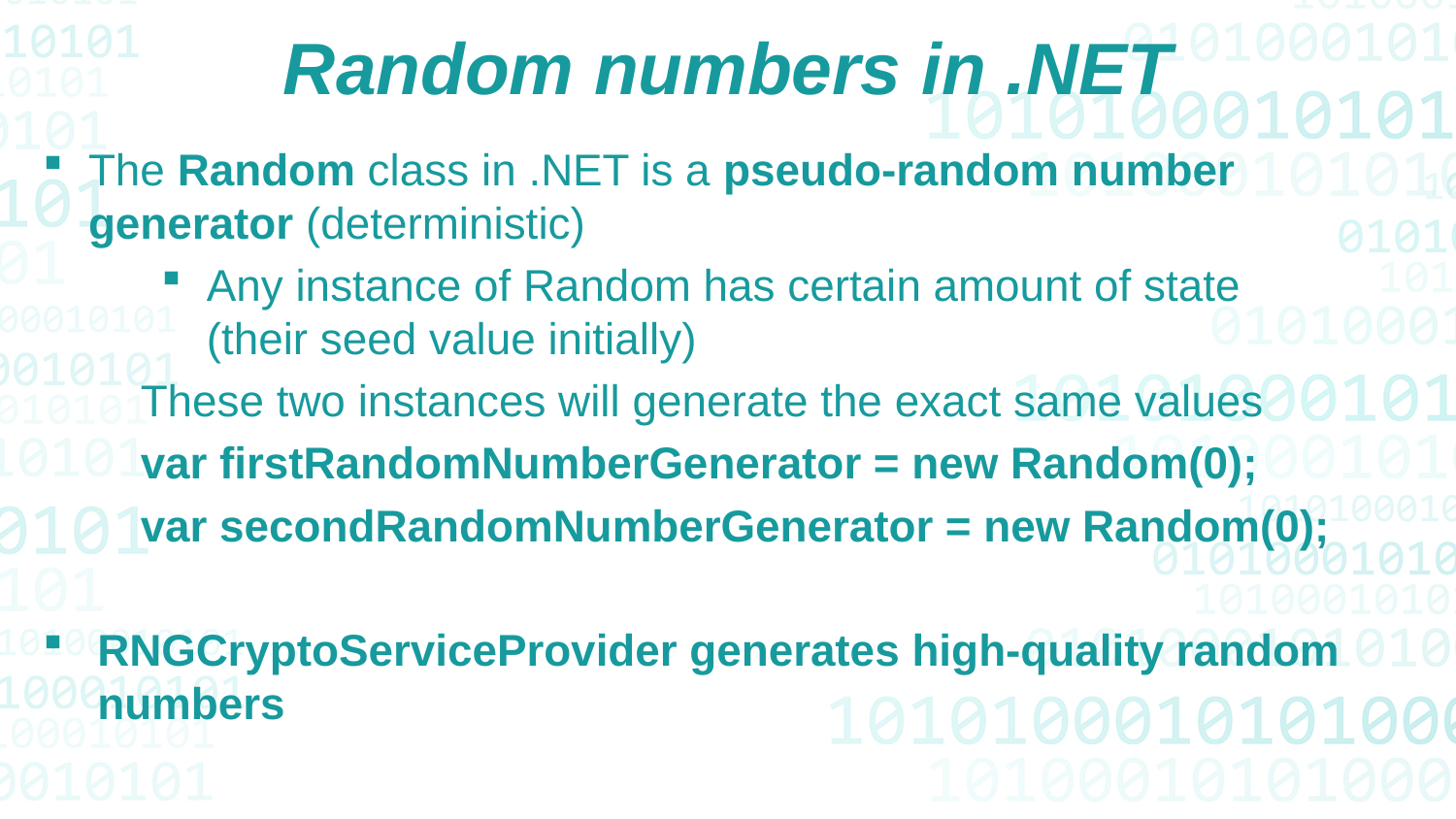

Random numbers in .NET
The Random class in .NET is a pseudo-random number                generator (deterministic)
Any instance of Random has certain amount of state               (their seed value initially)
  These two instances will generate the exact same values
  var firstRandomNumberGenerator = new Random(0);
  var secondRandomNumberGenerator = new Random(0);

RNGCryptoServiceProvider generates high-quality random      numbers